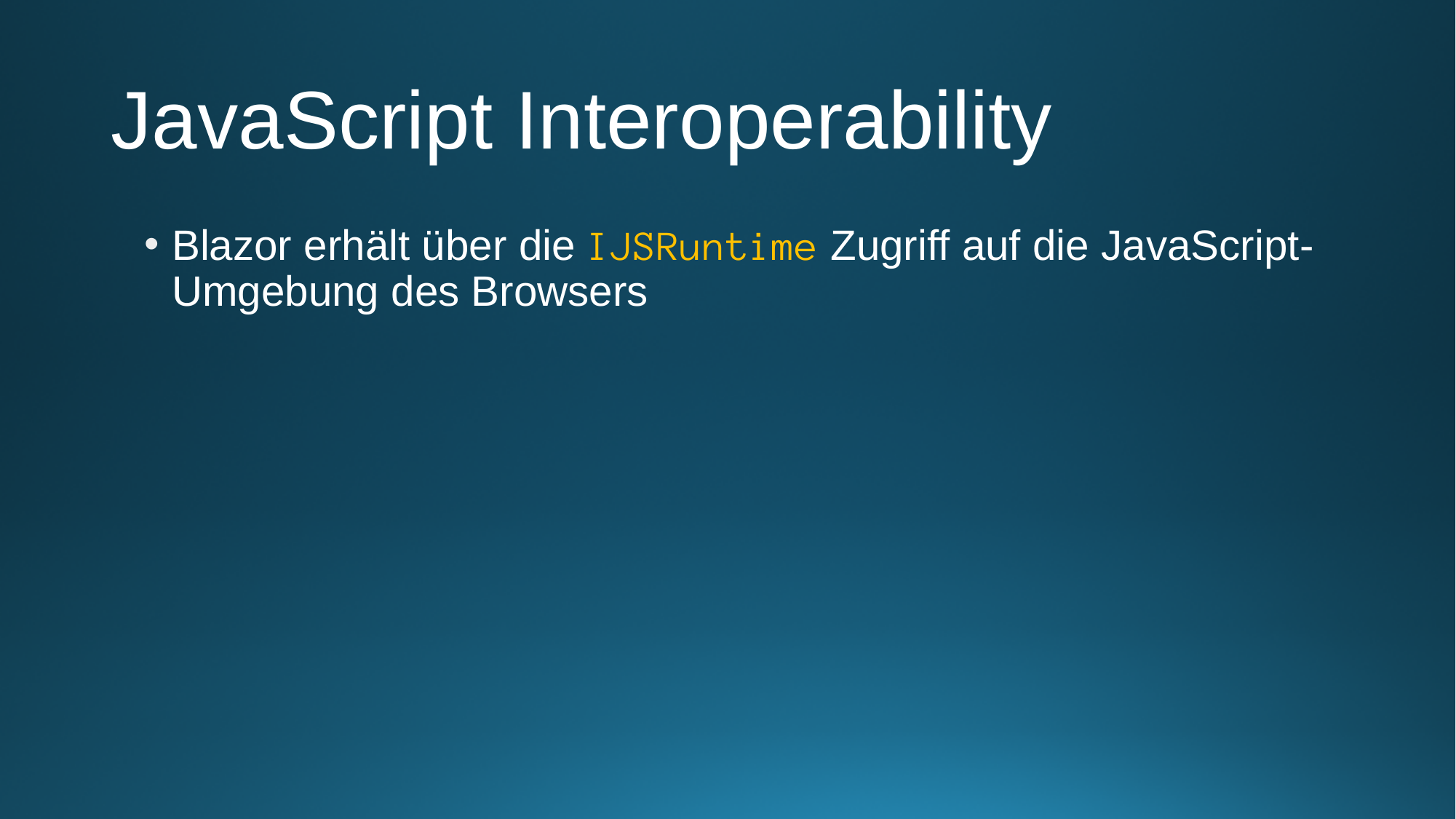

# JavaScript Interoperability
Blazor erhält über die IJSRuntime Zugriff auf die JavaScript-Umgebung des Browsers